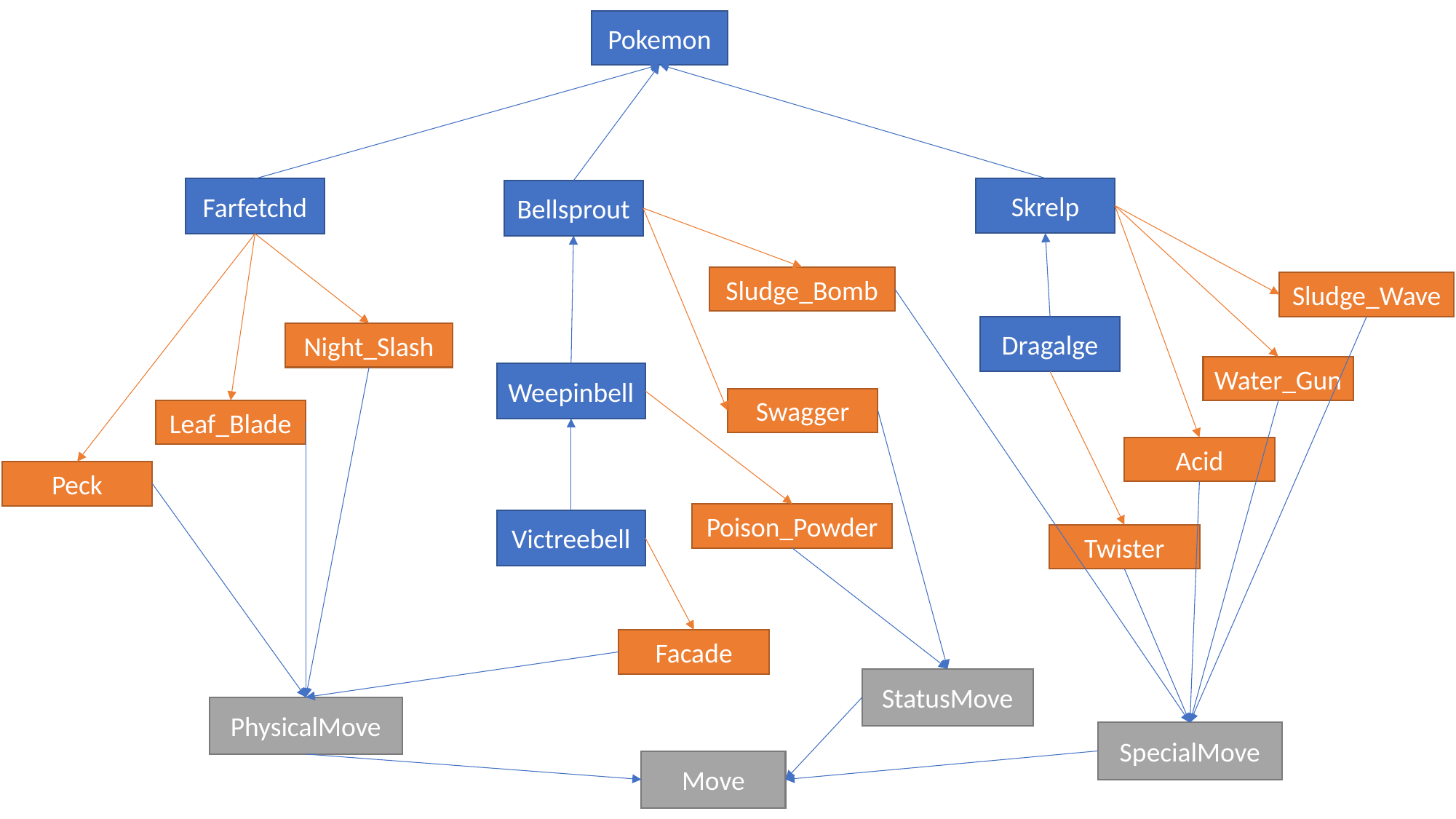

Pokemon
Skrelp
Farfetchd
Bellsprout
Sludge_Bomb
Sludge_Wave
Dragalge
Night_Slash
Water_Gun
Weepinbell
Swagger
Leaf_Blade
Acid
Peck
Poison_Powder
Victreebell
Twister
Facade
StatusMove
PhysicalMove
SpecialMove
Move